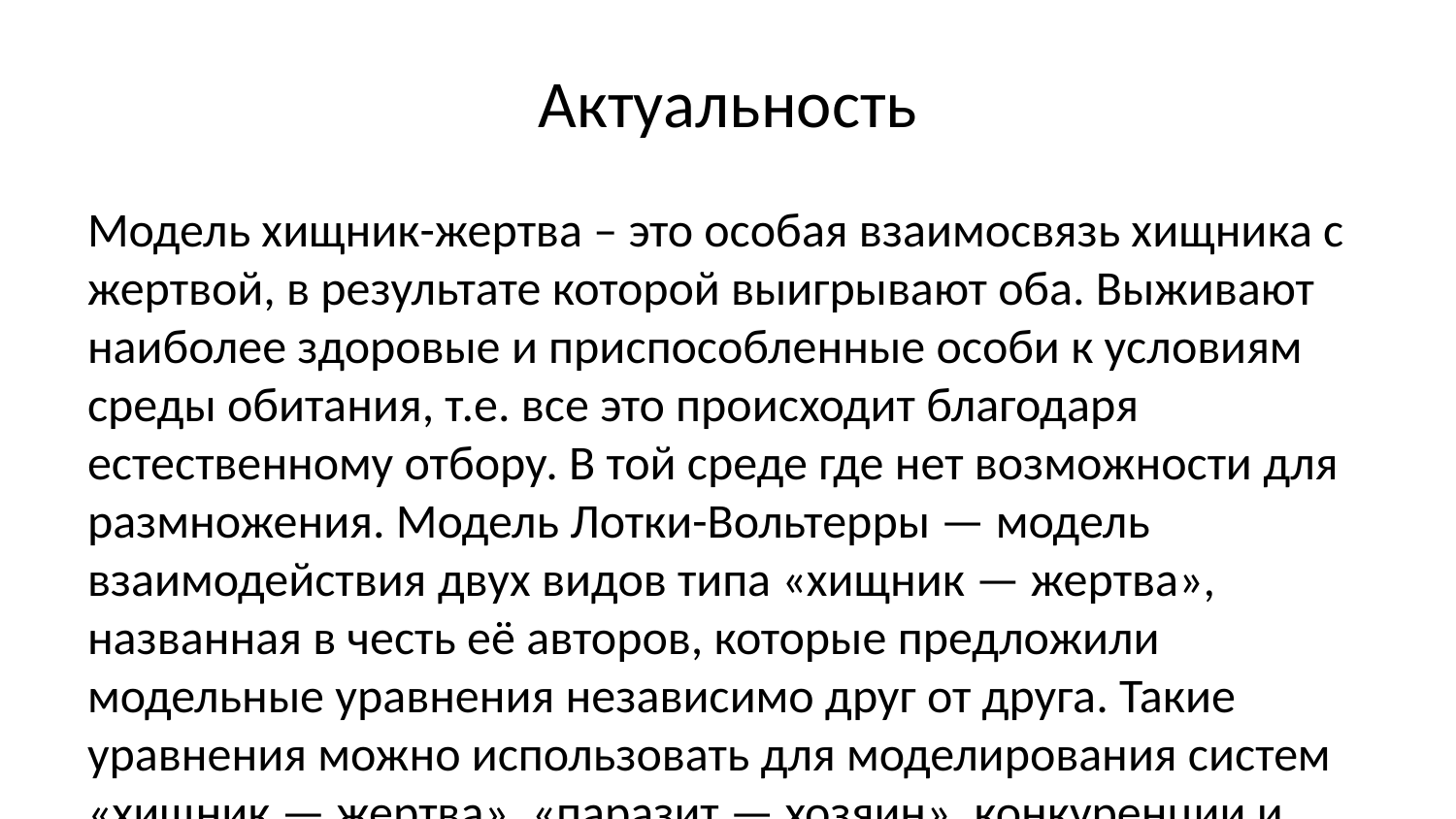

# Актуальность
Модель хищник-жертва – это особая взаимосвязь хищника с жертвой, в результате которой выигрывают оба. Выживают наиболее здоровые и приспособленные особи к условиям среды обитания, т.е. все это происходит благодаря естественному отбору. В той среде где нет возможности для размножения. Модель Лотки-Вольтерры — модель взаимодействия двух видов типа «хищник — жертва», названная в честь её авторов, которые предложили модельные уравнения независимо друг от друга. Такие уравнения можно использовать для моделирования систем «хищник — жертва», «паразит — хозяин», конкуренции и других видов взаимодействия между двумя видами.